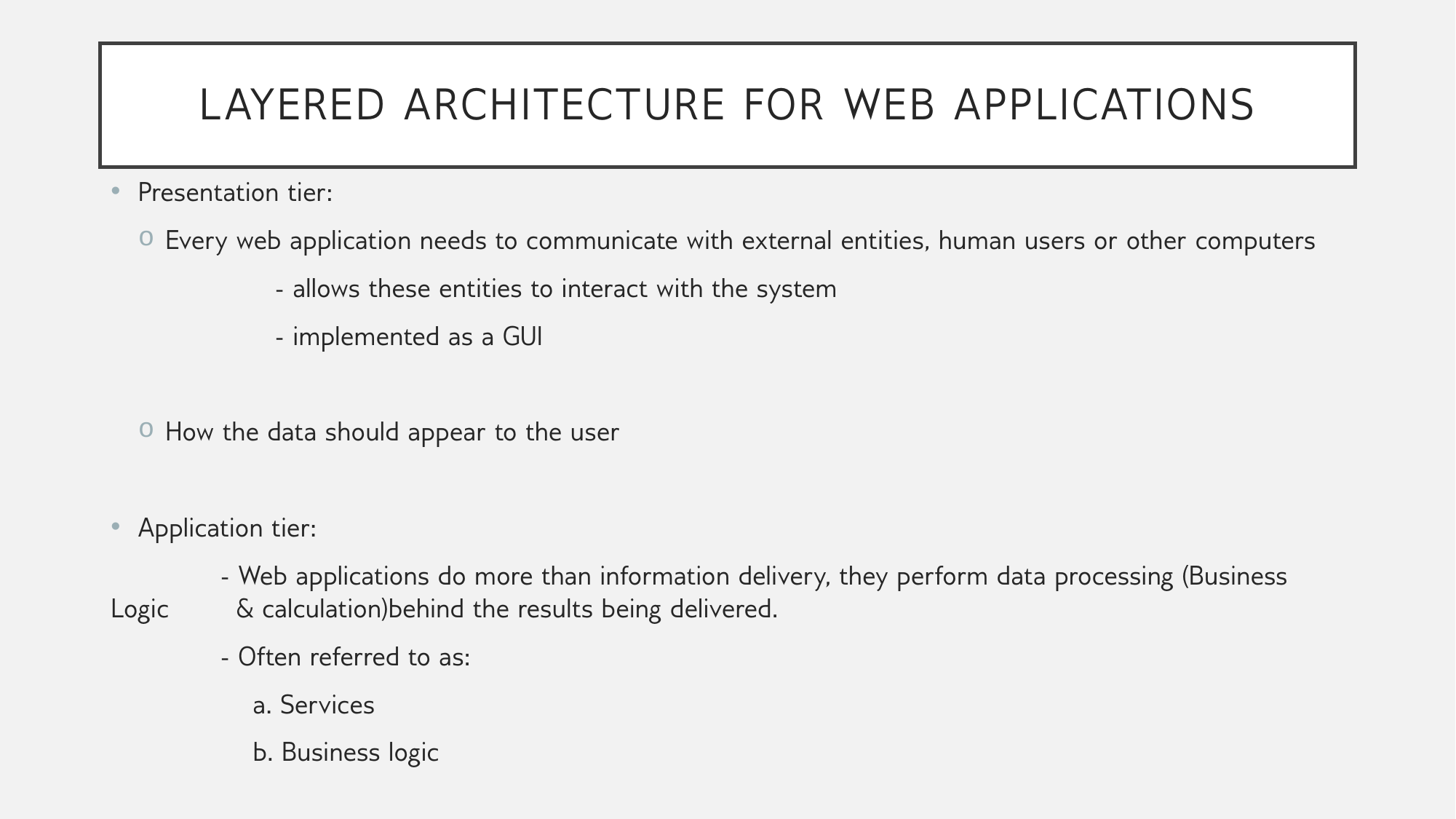

# Layered architecture for web applications

Presentation tier:
Every web application needs to communicate with external entities, human users or other computers
	- allows these entities to interact with the system
	- implemented as a GUI

How the data should appear to the user

Application tier:
	- Web applications do more than information delivery, they perform data processing (Business Logic 	  & calculation)behind the results being delivered.
	- Often referred to as:
	    a. Services
	    b. Business logic